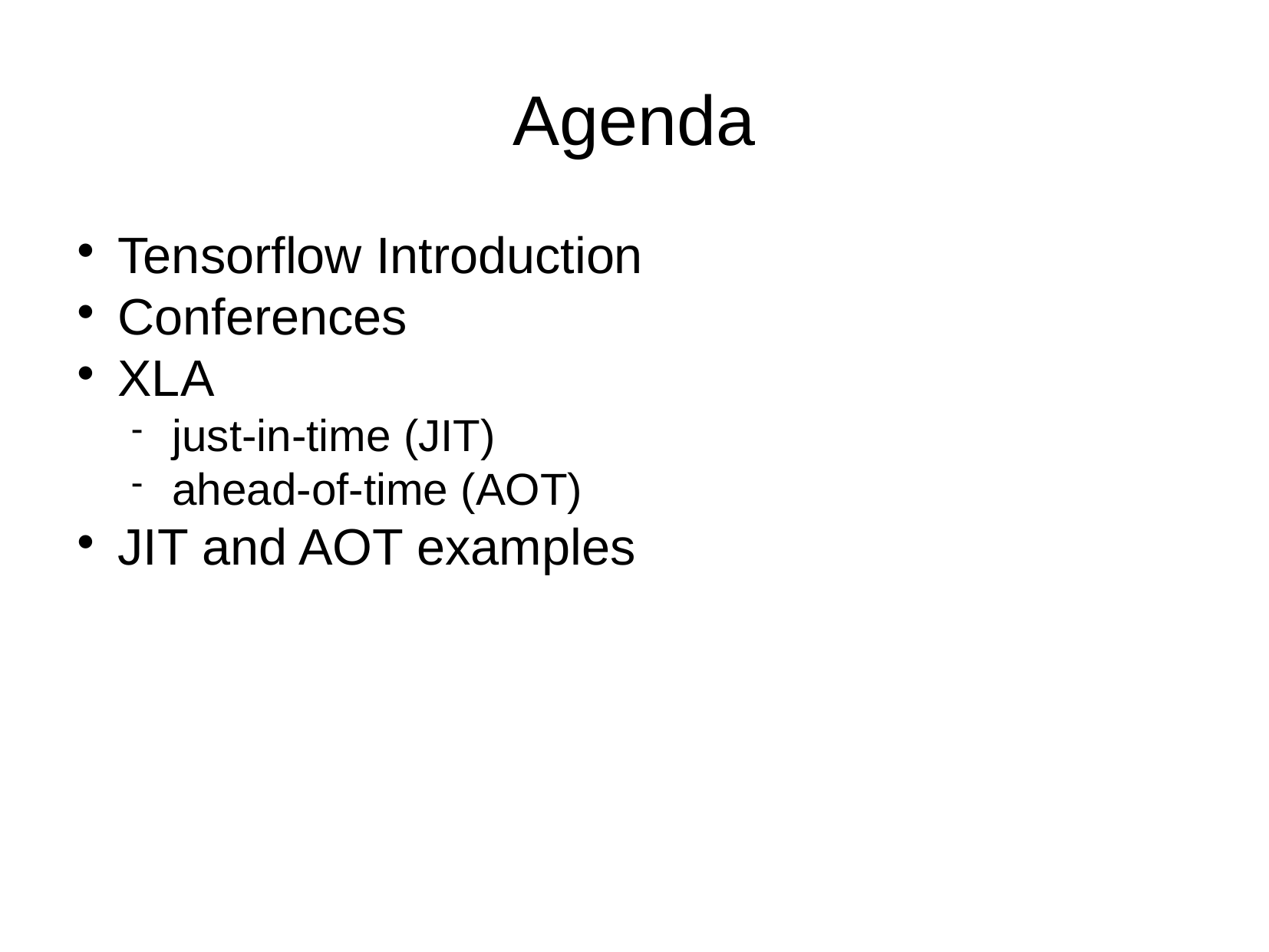

Agenda
Tensorflow Introduction
Conferences
XLA
just-in-time (JIT)
ahead-of-time (AOT)
JIT and AOT examples